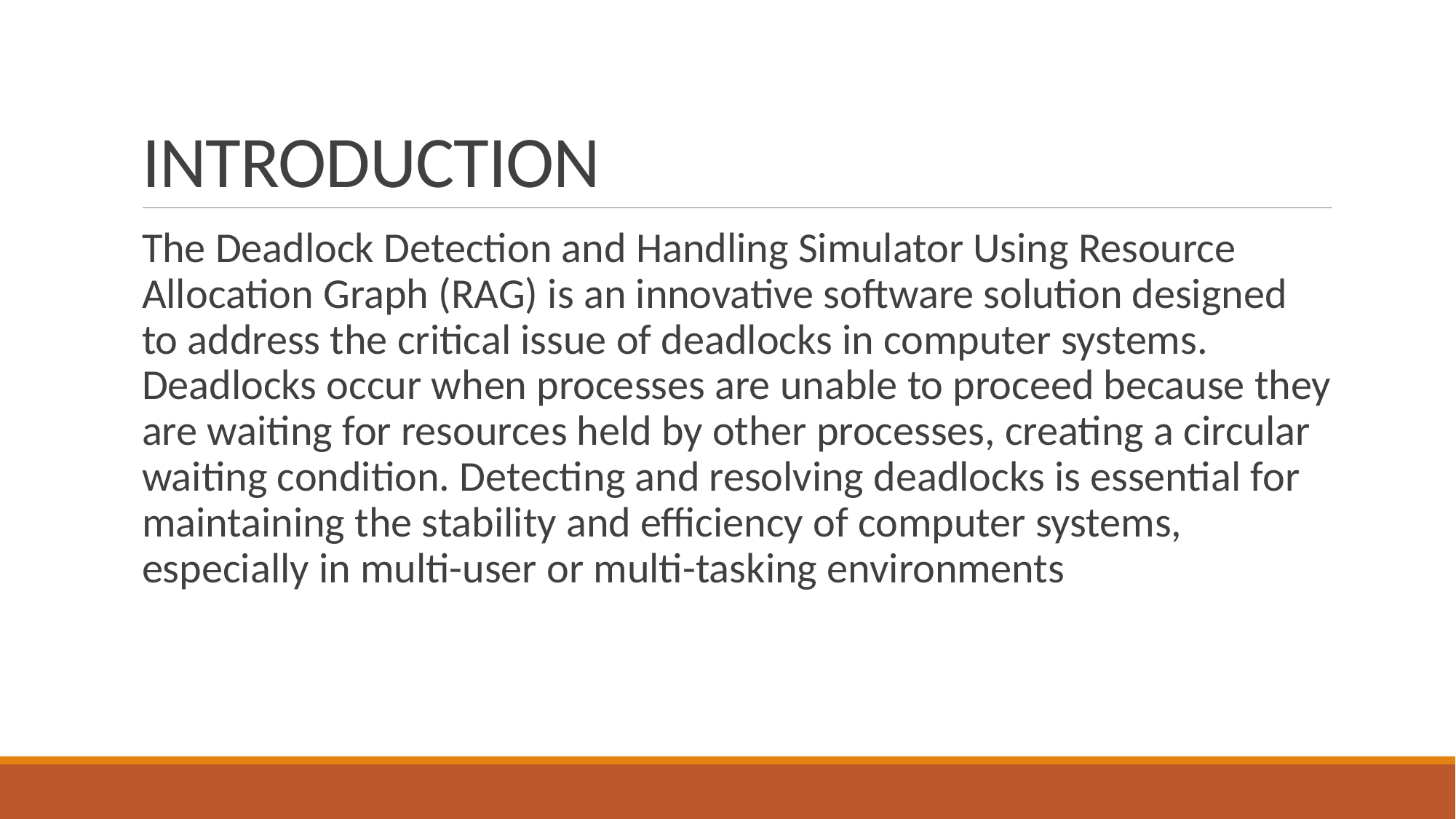

# INTRODUCTION
The Deadlock Detection and Handling Simulator Using Resource Allocation Graph (RAG) is an innovative software solution designed to address the critical issue of deadlocks in computer systems. Deadlocks occur when processes are unable to proceed because they are waiting for resources held by other processes, creating a circular waiting condition. Detecting and resolving deadlocks is essential for maintaining the stability and efficiency of computer systems, especially in multi-user or multi-tasking environments